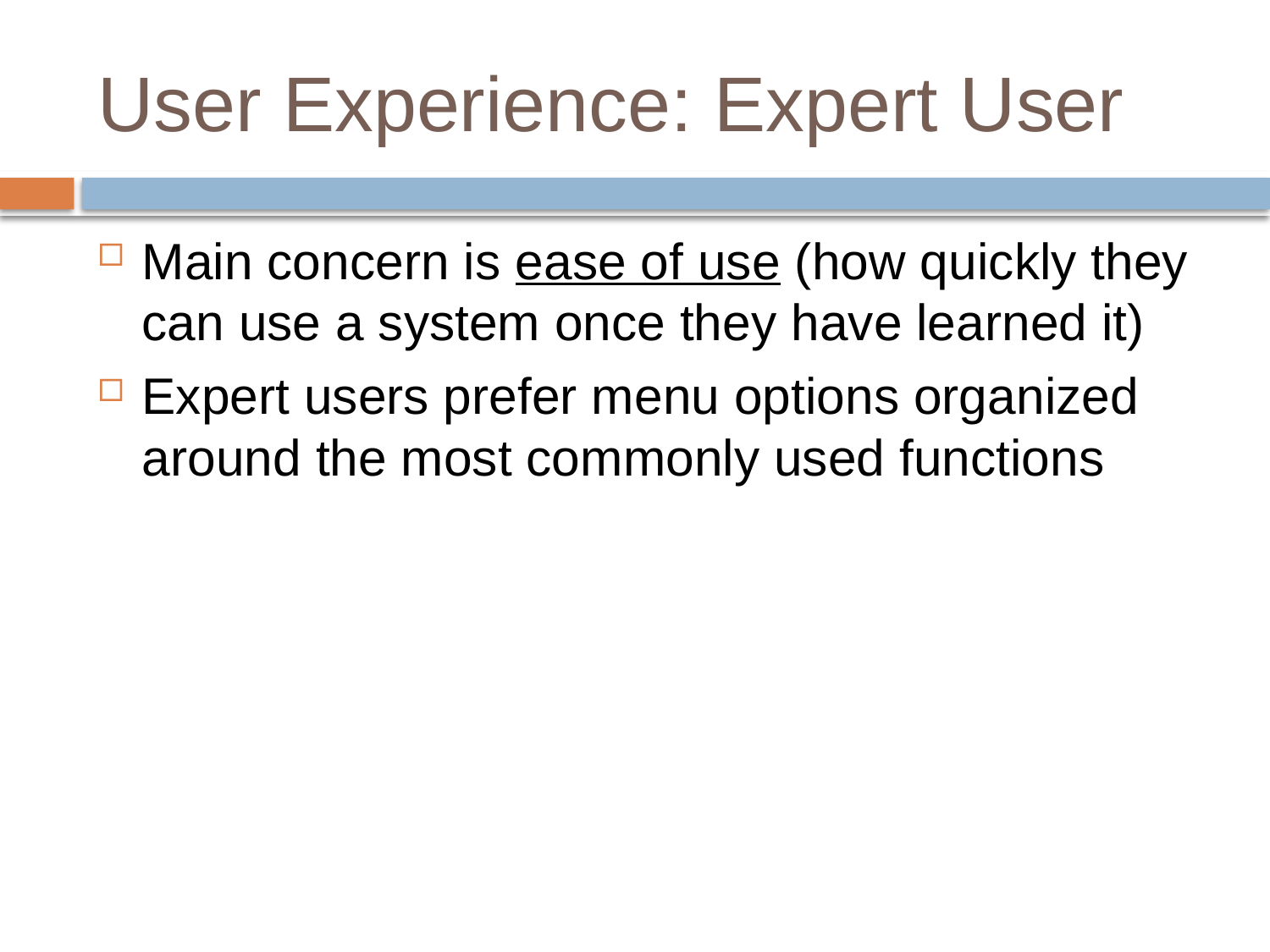

# User Experience: Expert User
Main concern is ease of use (how quickly they can use a system once they have learned it)
Expert users prefer menu options organized around the most commonly used functions